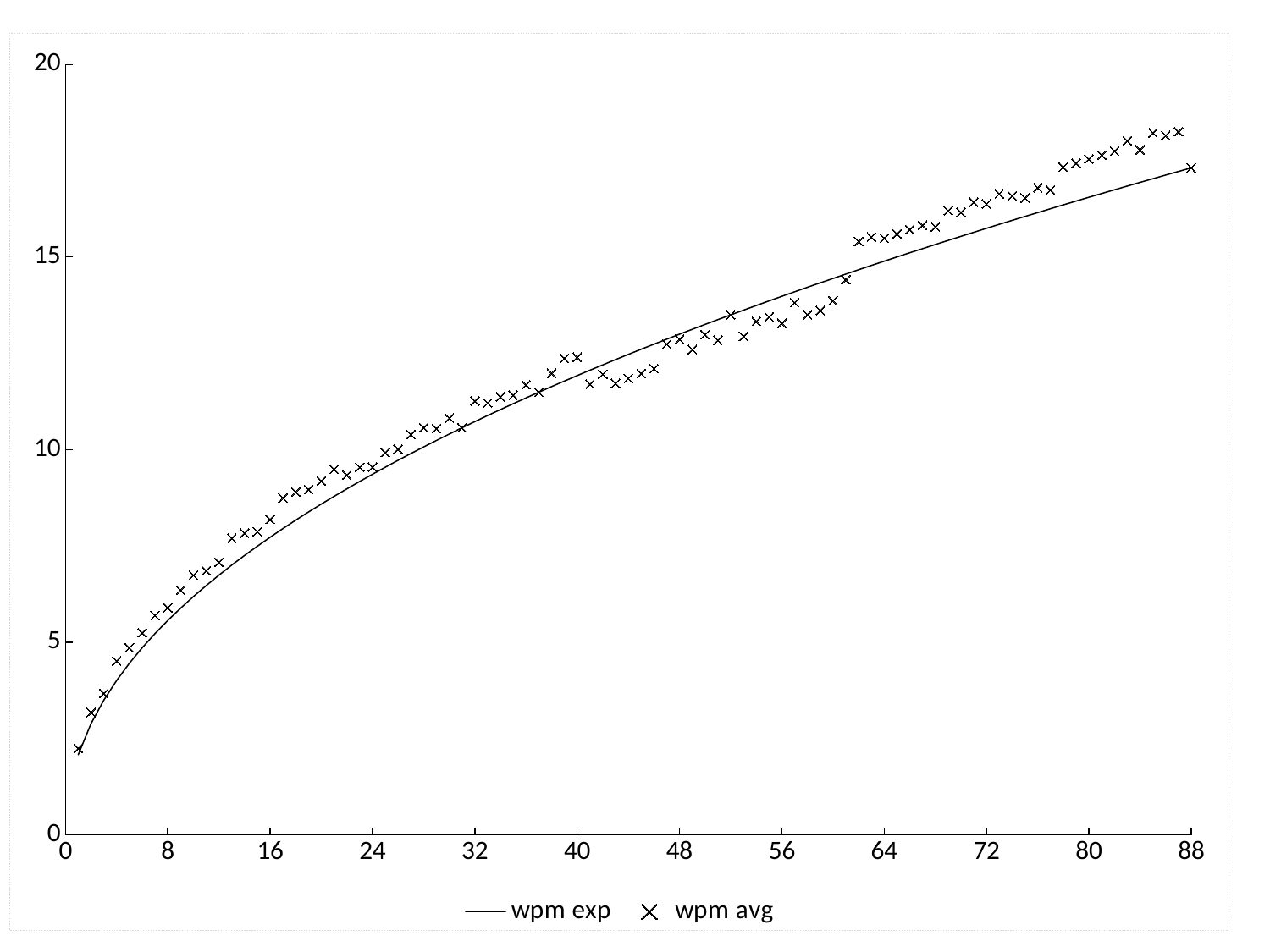

### Chart

| Category | wpm exp | wpm avg |
|---|---|---|